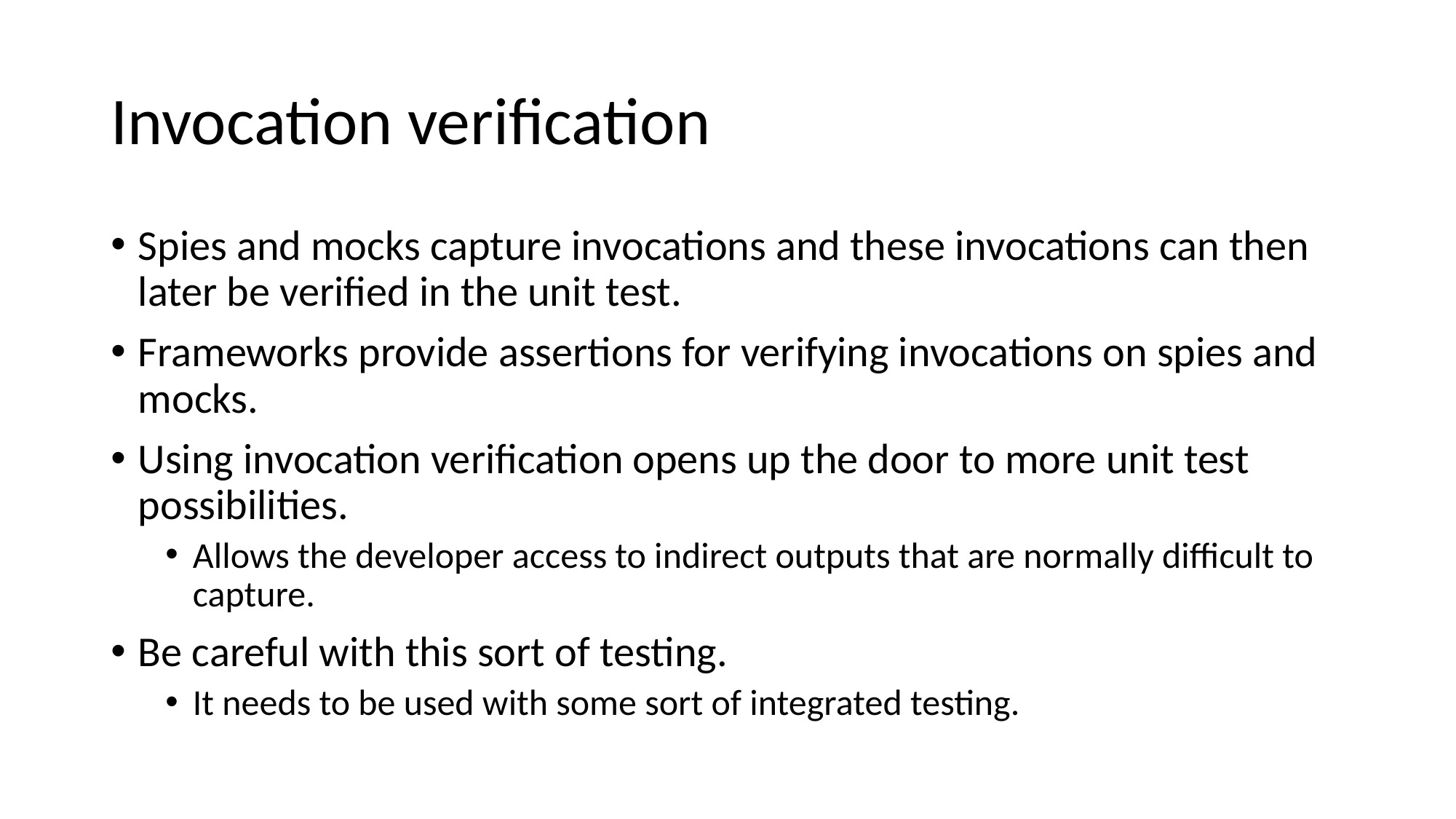

# Invocation verification
Spies and mocks capture invocations and these invocations can then later be verified in the unit test.
Frameworks provide assertions for verifying invocations on spies and mocks.
Using invocation verification opens up the door to more unit test possibilities.
Allows the developer access to indirect outputs that are normally difficult to capture.
Be careful with this sort of testing.
It needs to be used with some sort of integrated testing.